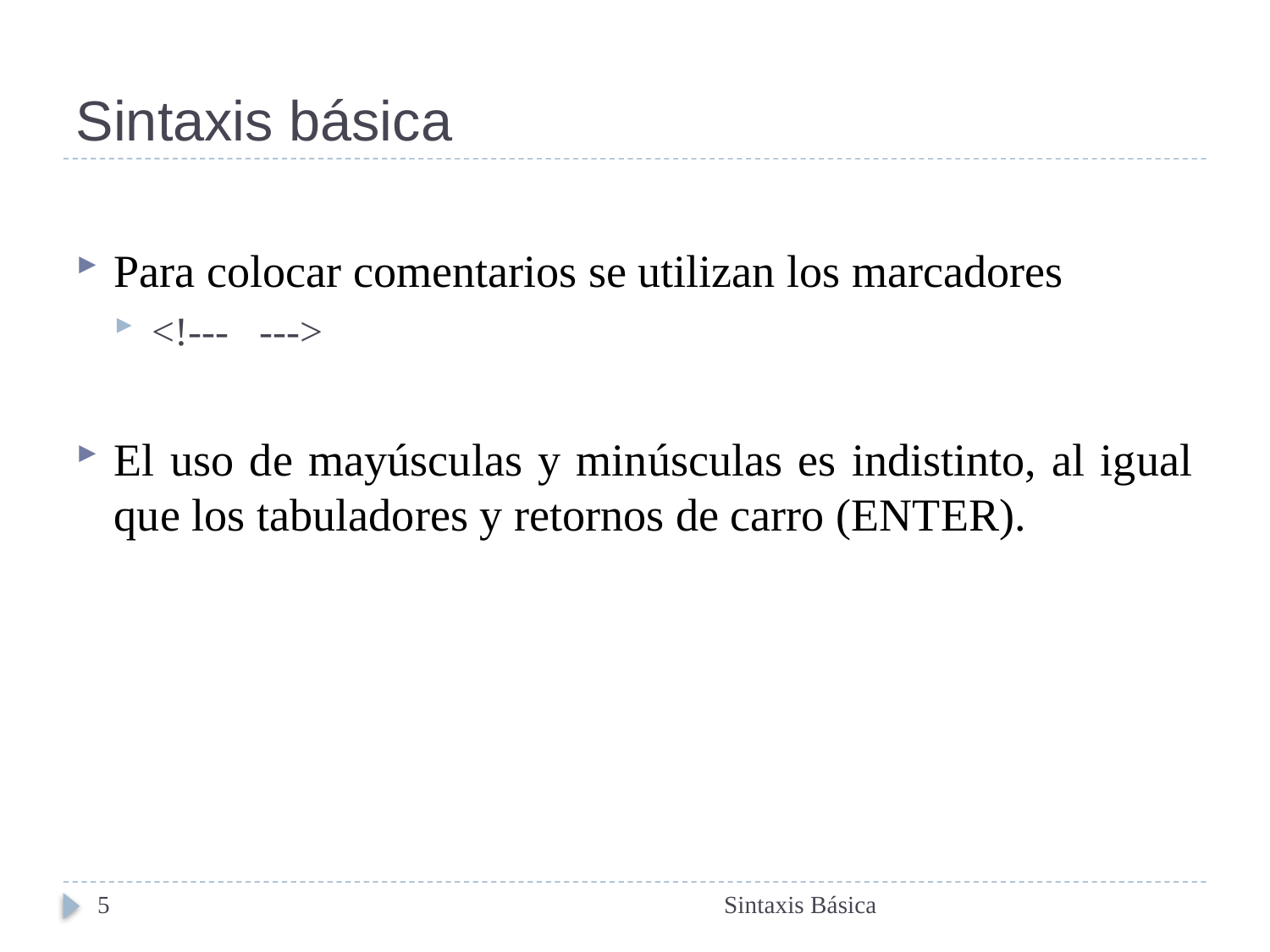

# Sintaxis básica

Para colocar comentarios se utilizan los marcadores
<!---   --->

El uso de mayúsculas y minúsculas es indistinto, al igual que los tabuladores y retornos de carro (ENTER).

5
Sintaxis Básica